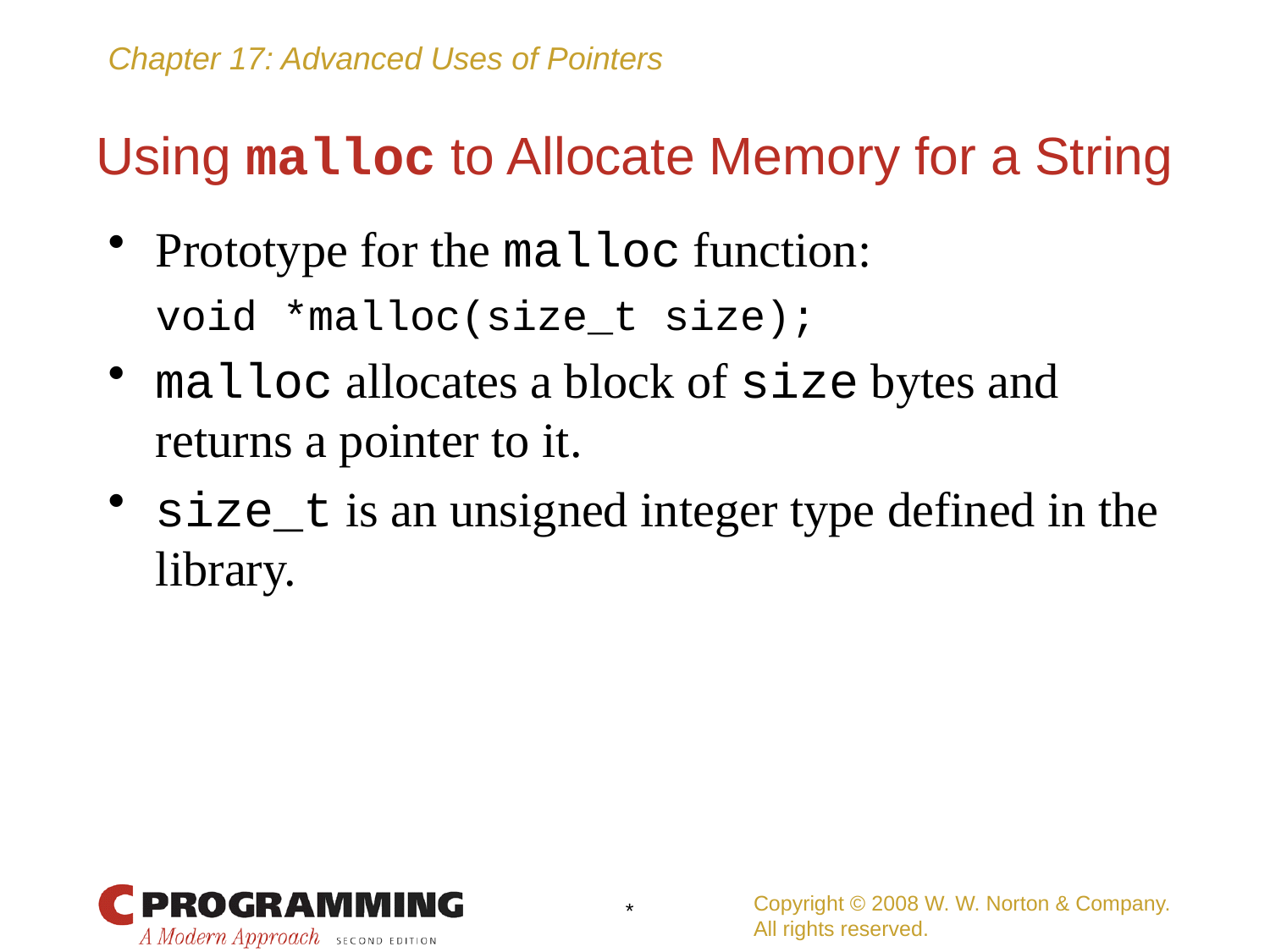

# Using malloc to Allocate Memory for a String
Prototype for the malloc function:
	void *malloc(size_t size);
malloc allocates a block of size bytes and returns a pointer to it.
size_t is an unsigned integer type defined in the library.
Copyright © 2008 W. W. Norton & Company.
All rights reserved.
*